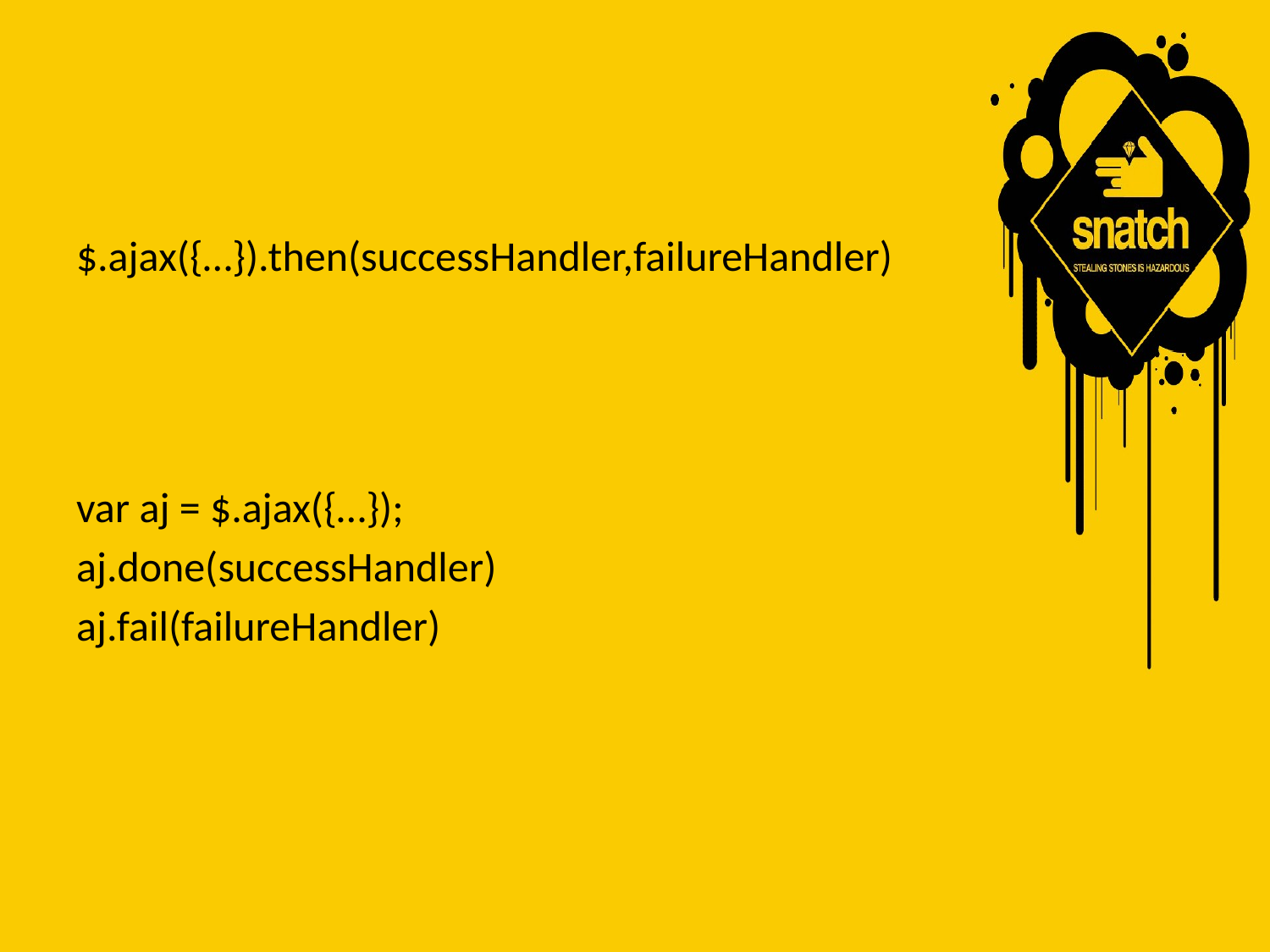

$.ajax({…}).then(successHandler,failureHandler)

var aj = $.ajax({…});
aj.done(successHandler)
aj.fail(failureHandler)